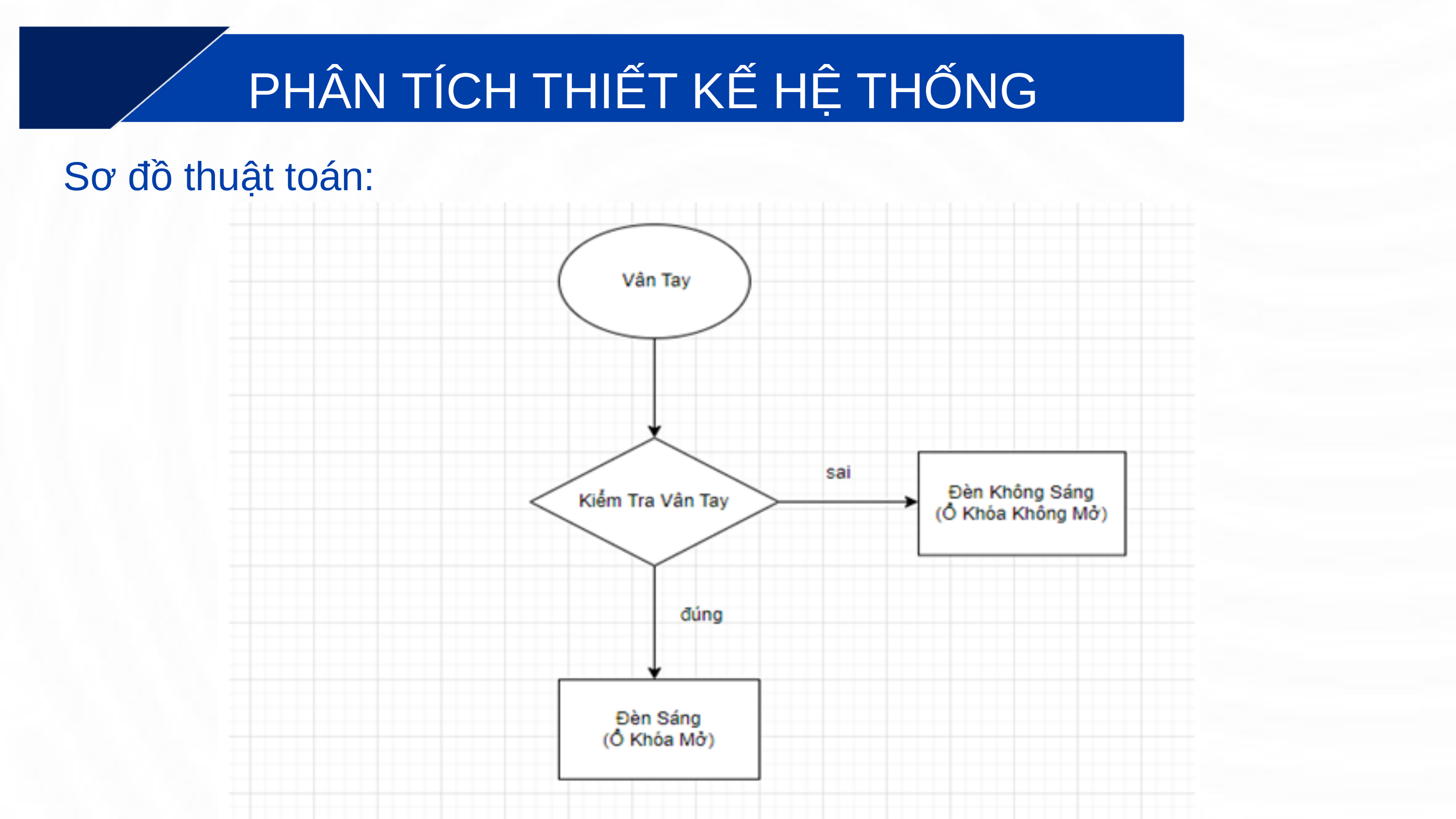

PHÂN TÍCH THIẾT KẾ HỆ THỐNG
Sơ đồ thuật toán: